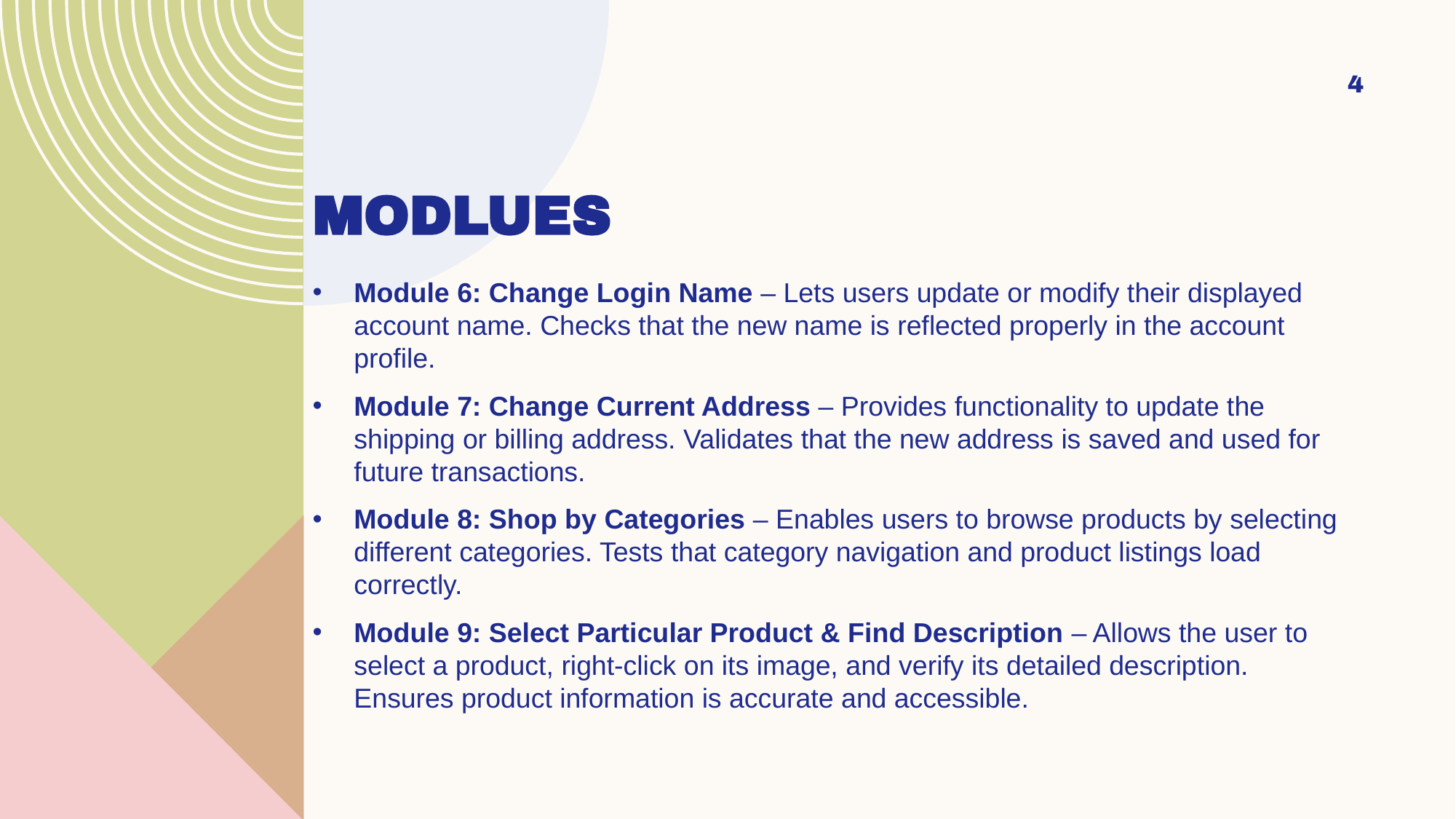

4
# Modlues
Module 6: Change Login Name – Lets users update or modify their displayed account name. Checks that the new name is reflected properly in the account profile.
Module 7: Change Current Address – Provides functionality to update the shipping or billing address. Validates that the new address is saved and used for future transactions.
Module 8: Shop by Categories – Enables users to browse products by selecting different categories. Tests that category navigation and product listings load correctly.
Module 9: Select Particular Product & Find Description – Allows the user to select a product, right-click on its image, and verify its detailed description. Ensures product information is accurate and accessible.